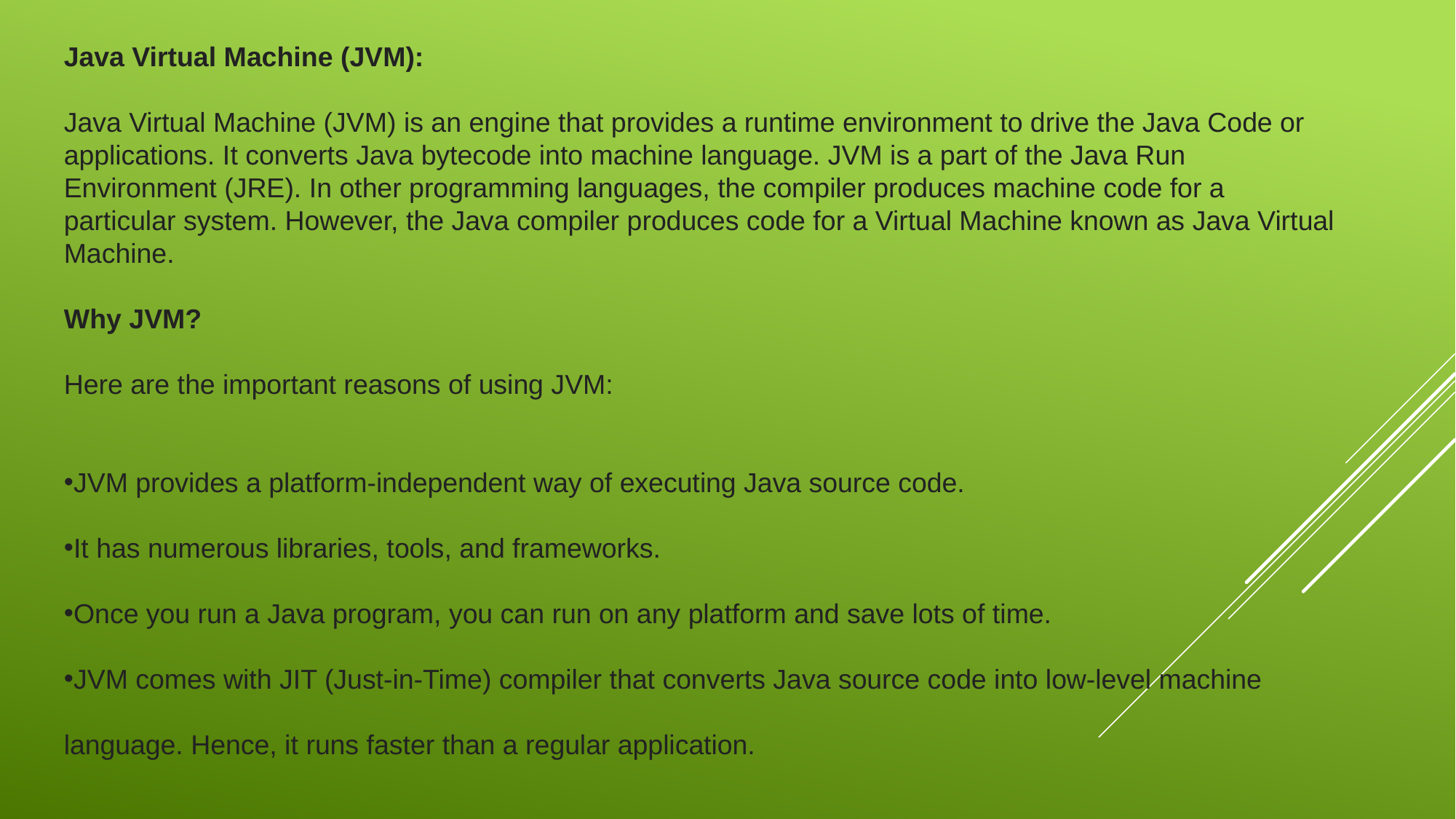

Java Virtual Machine (JVM):

Java Virtual Machine (JVM) is an engine that provides a runtime environment to drive the Java Code or applications. It converts Java bytecode into machine language. JVM is a part of the Java Run Environment (JRE). In other programming languages, the compiler produces machine code for a particular system. However, the Java compiler produces code for a Virtual Machine known as Java Virtual Machine.

Why JVM?

Here are the important reasons of using JVM:

JVM provides a platform-independent way of executing Java source code.
It has numerous libraries, tools, and frameworks.
Once you run a Java program, you can run on any platform and save lots of time.
JVM comes with JIT (Just-in-Time) compiler that converts Java source code into low-level machine language. Hence, it runs faster than a regular application.